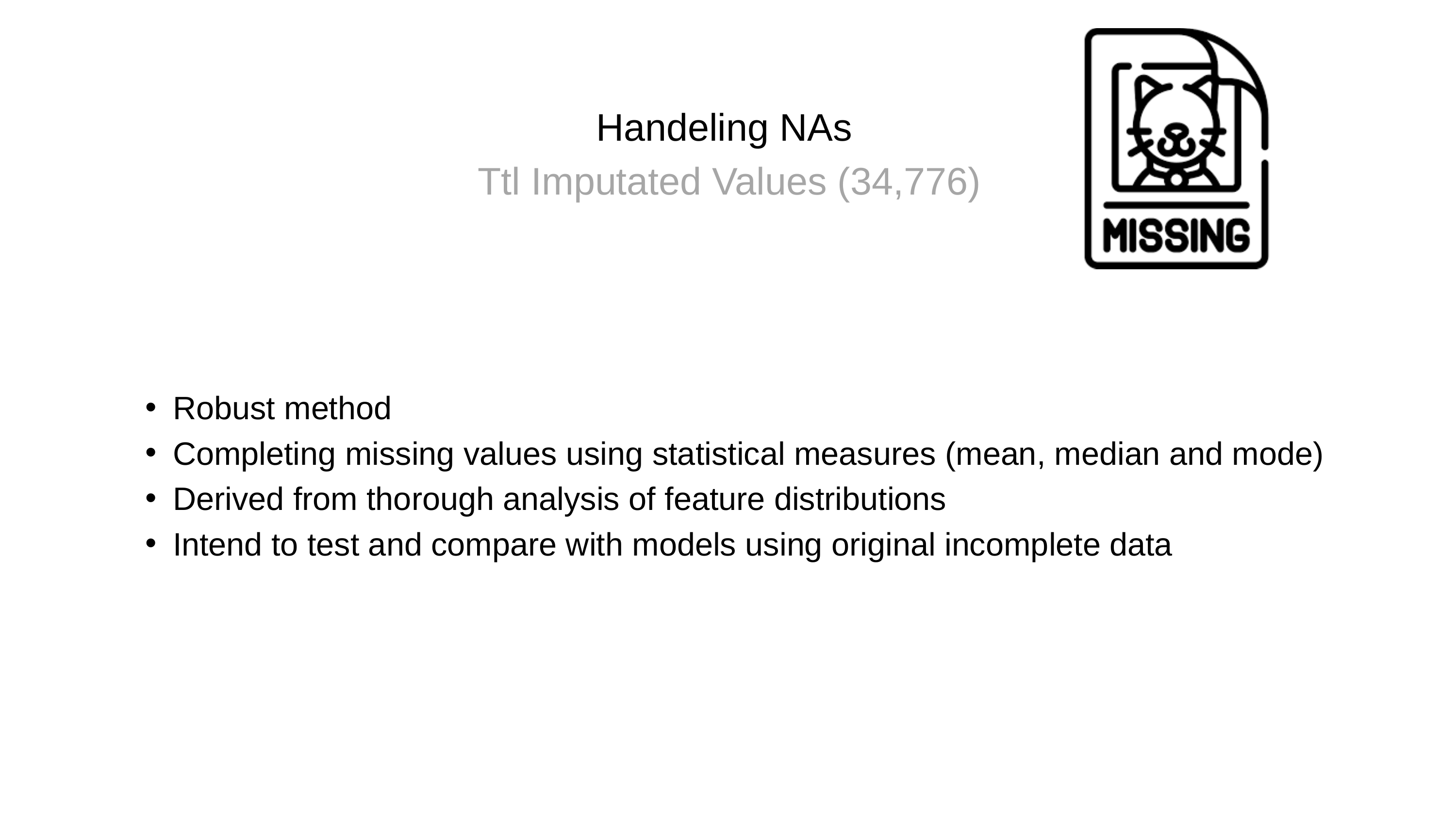

Handeling NAs
Ttl Imputated Values (34,776)

Robust method
Completing missing values using statistical measures (mean, median and mode)
Derived from thorough analysis of feature distributions
Intend to test and compare with models using original incomplete data